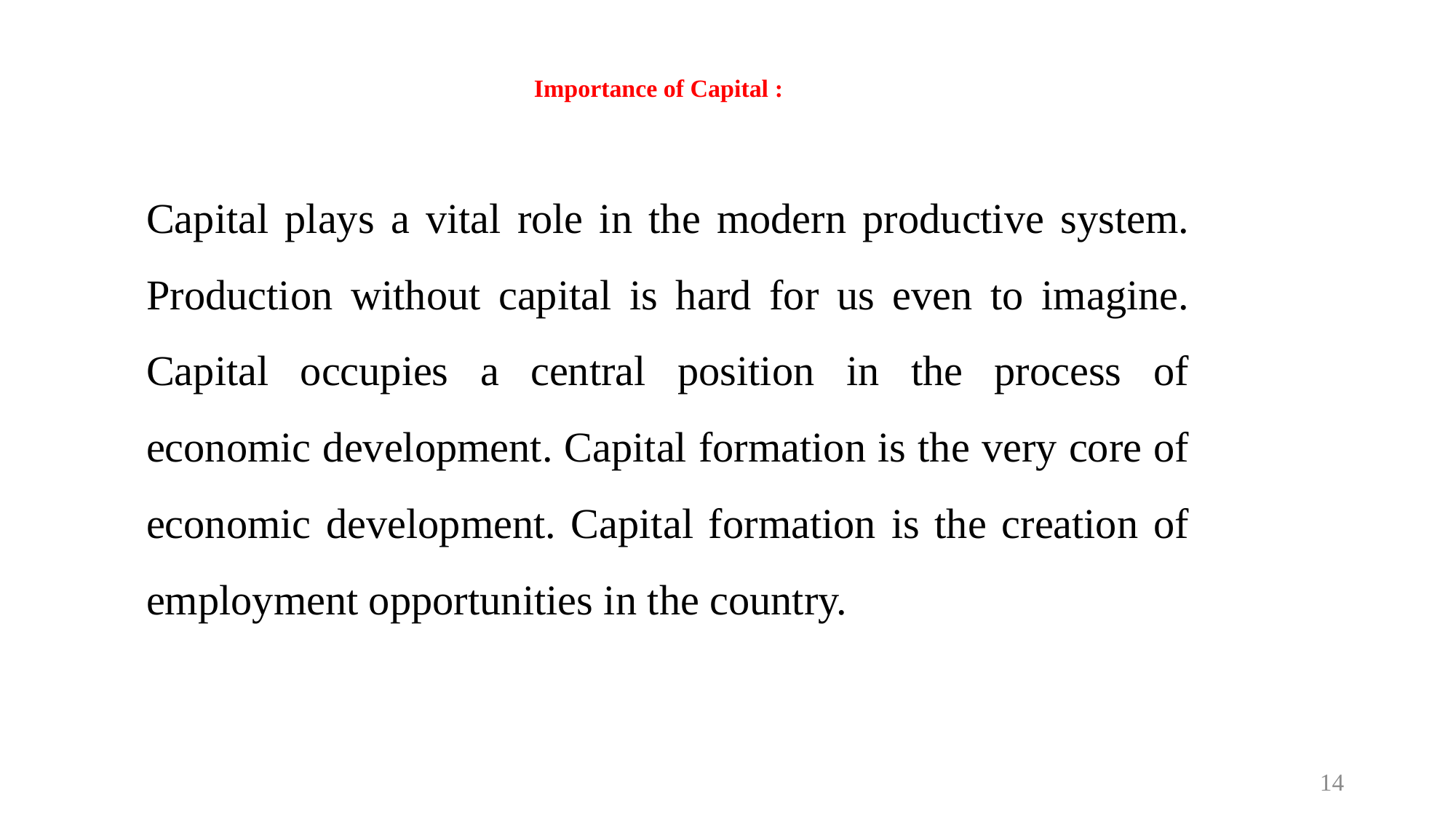

# Importance of Capital :
	Capital plays a vital role in the modern productive system. Production without capital is hard for us even to imagine. Capital occupies a central position in the process of economic development. Capital formation is the very core of economic development. Capital formation is the creation of employment opportunities in the country.

14